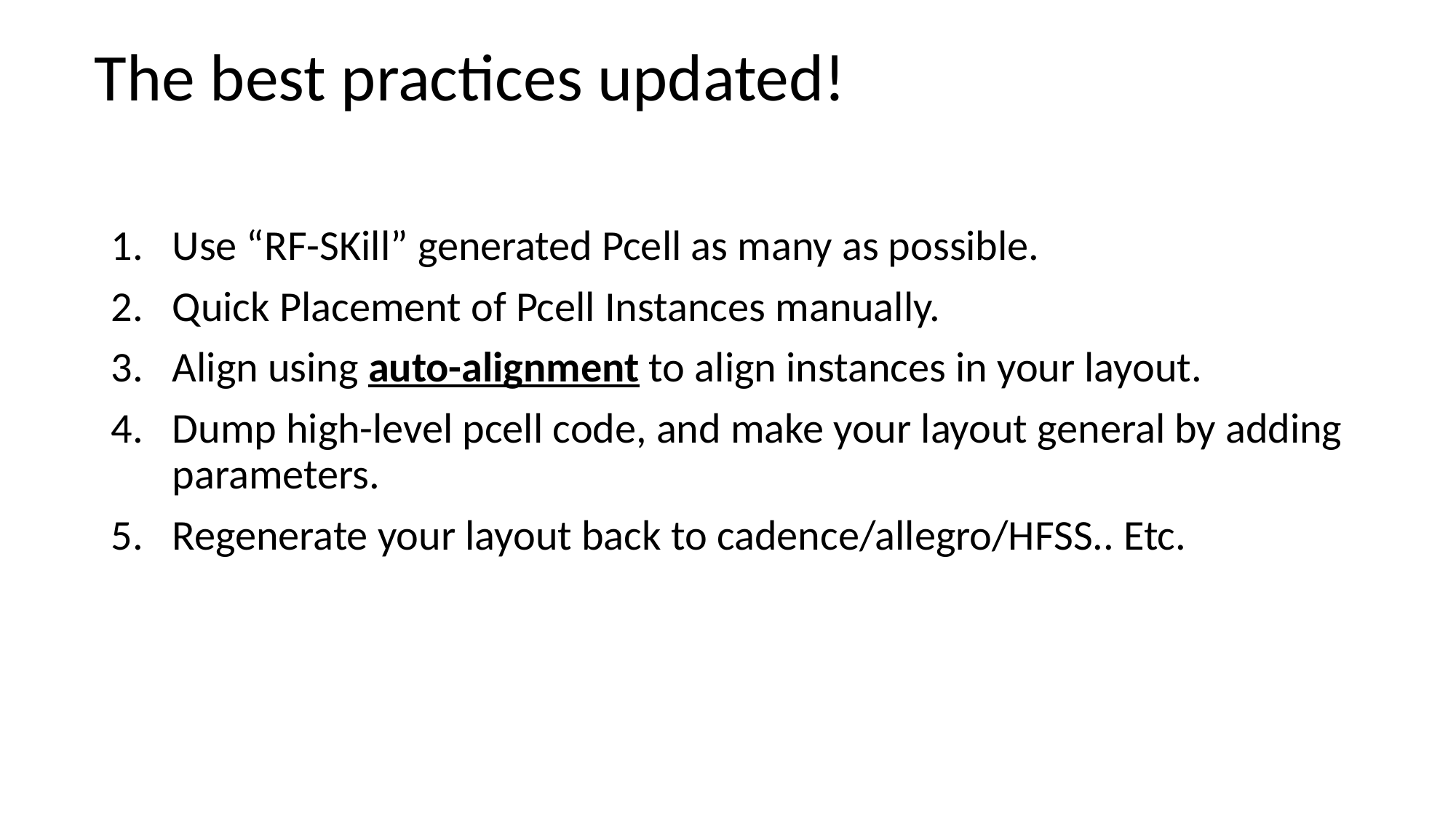

# The best practices updated!
Use “RF-SKill” generated Pcell as many as possible.
Quick Placement of Pcell Instances manually.
Align using auto-alignment to align instances in your layout.
Dump high-level pcell code, and make your layout general by adding parameters.
Regenerate your layout back to cadence/allegro/HFSS.. Etc.